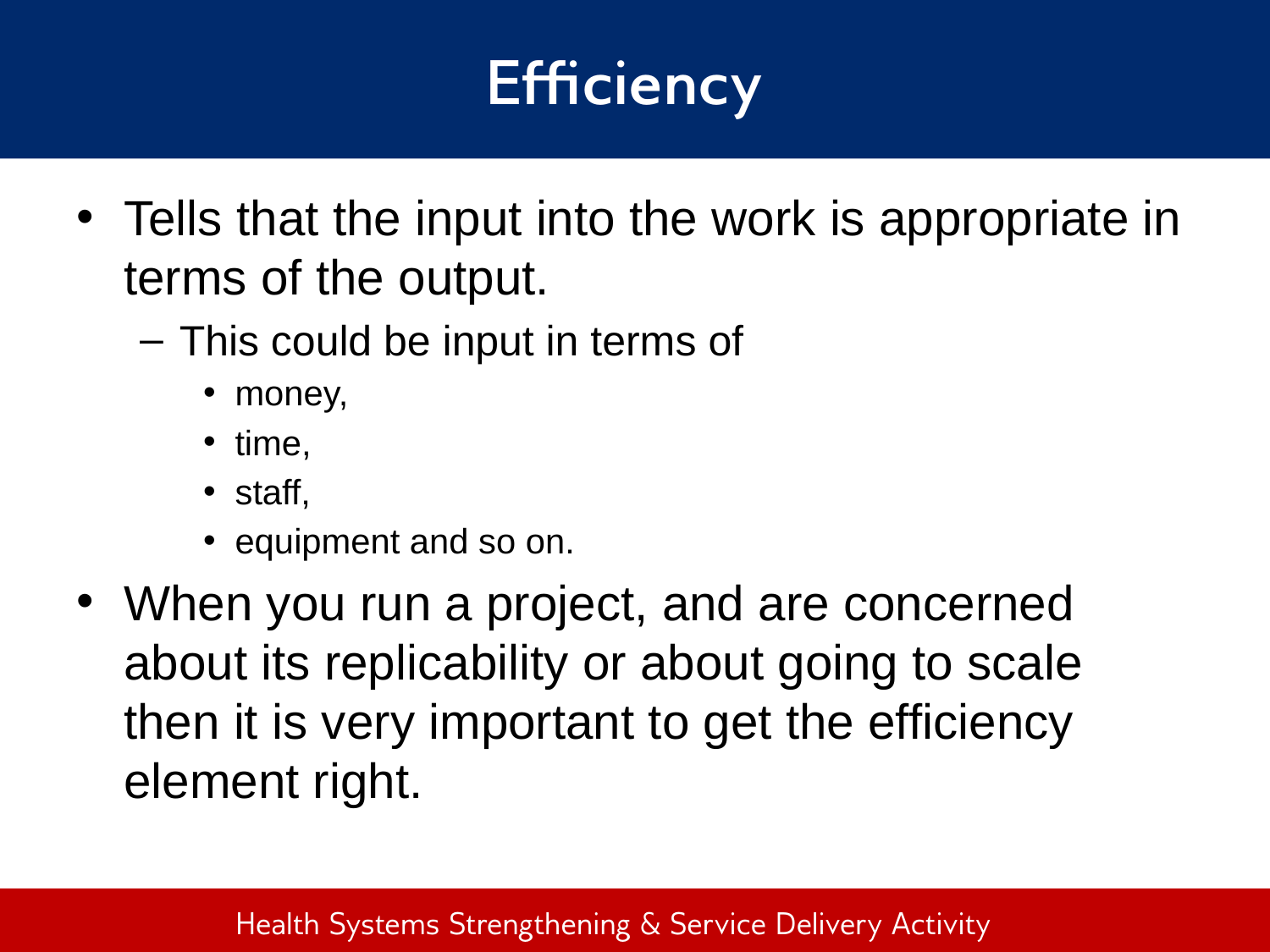

# Efficiency
Tells that the input into the work is appropriate in terms of the output.
This could be input in terms of
money,
time,
staff,
equipment and so on.
When you run a project, and are concerned about its replicability or about going to scale then it is very important to get the efficiency element right.